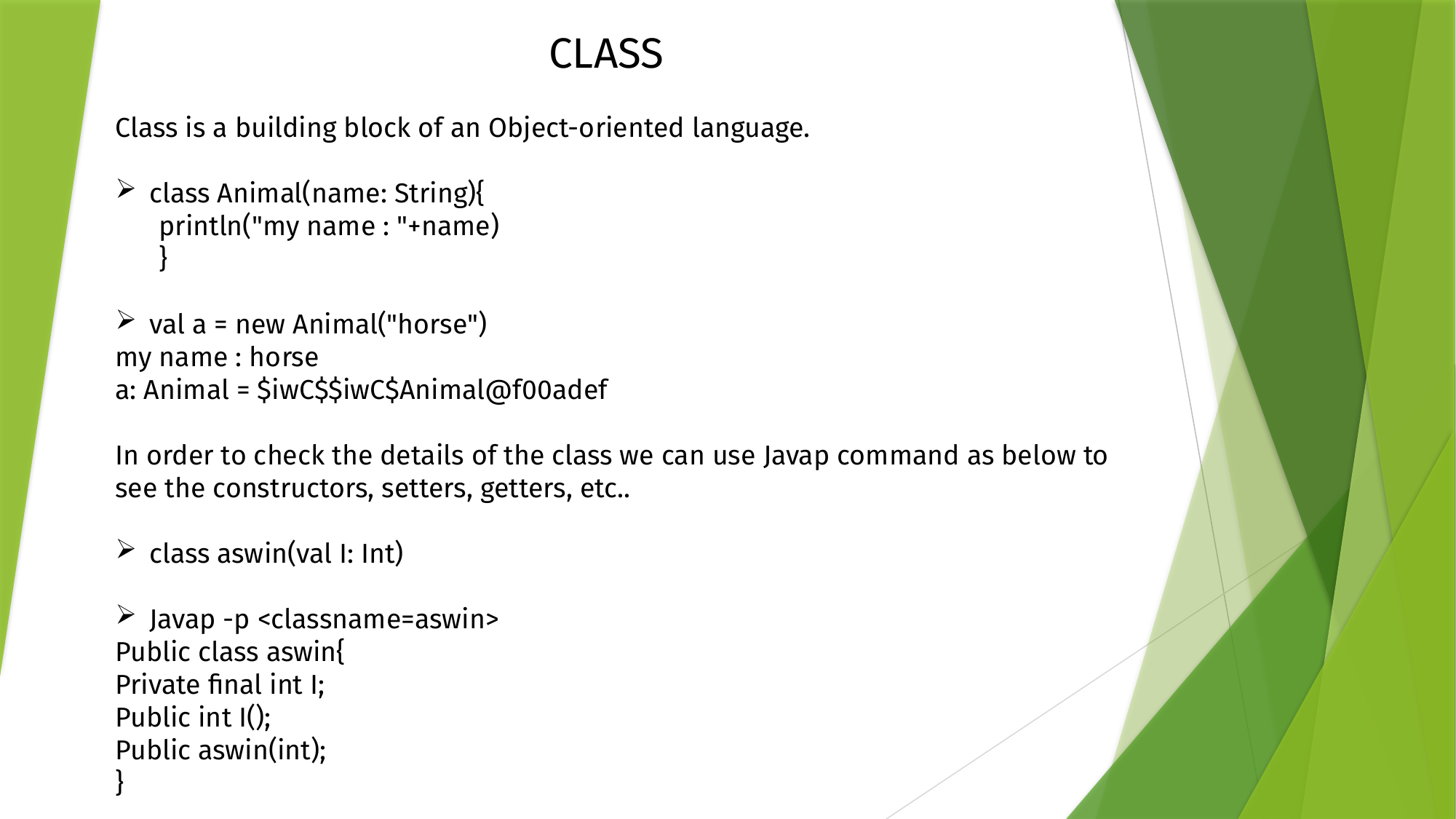

CLASS
Class is a building block of an Object-oriented language.

class Animal(name: String){
      println("my name : "+name)
      }

val a = new Animal("horse")
my name : horse
a: Animal = $iwC$$iwC$Animal@f00adef

In order to check the details of the class we can use Javap command as below to see the constructors, setters, getters, etc..

class aswin(val I: Int)

Javap -p <classname=aswin>
Public class aswin{
Private final int I;
Public int I();
Public aswin(int);
}